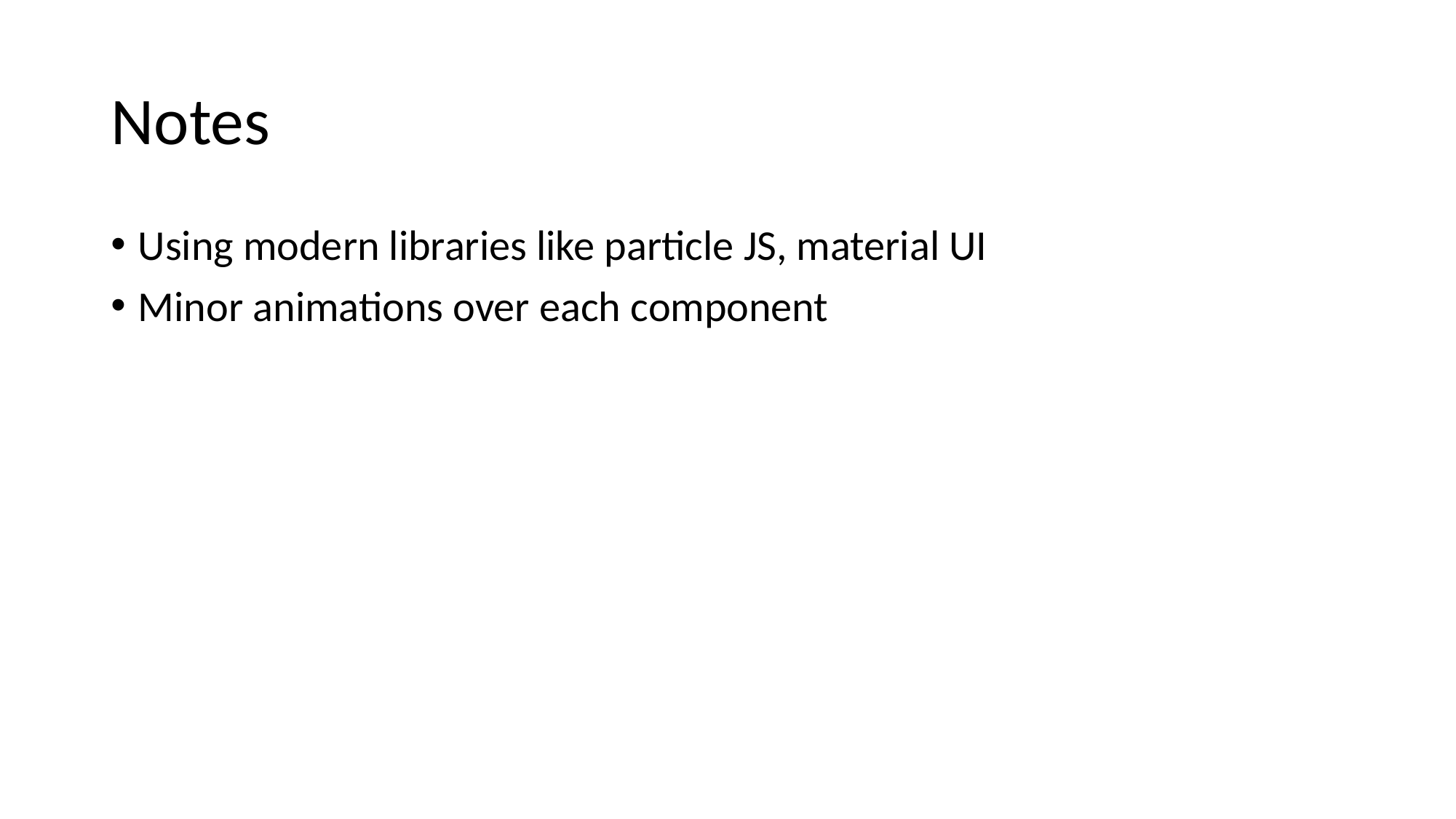

# Notes
Using modern libraries like particle JS, material UI
Minor animations over each component